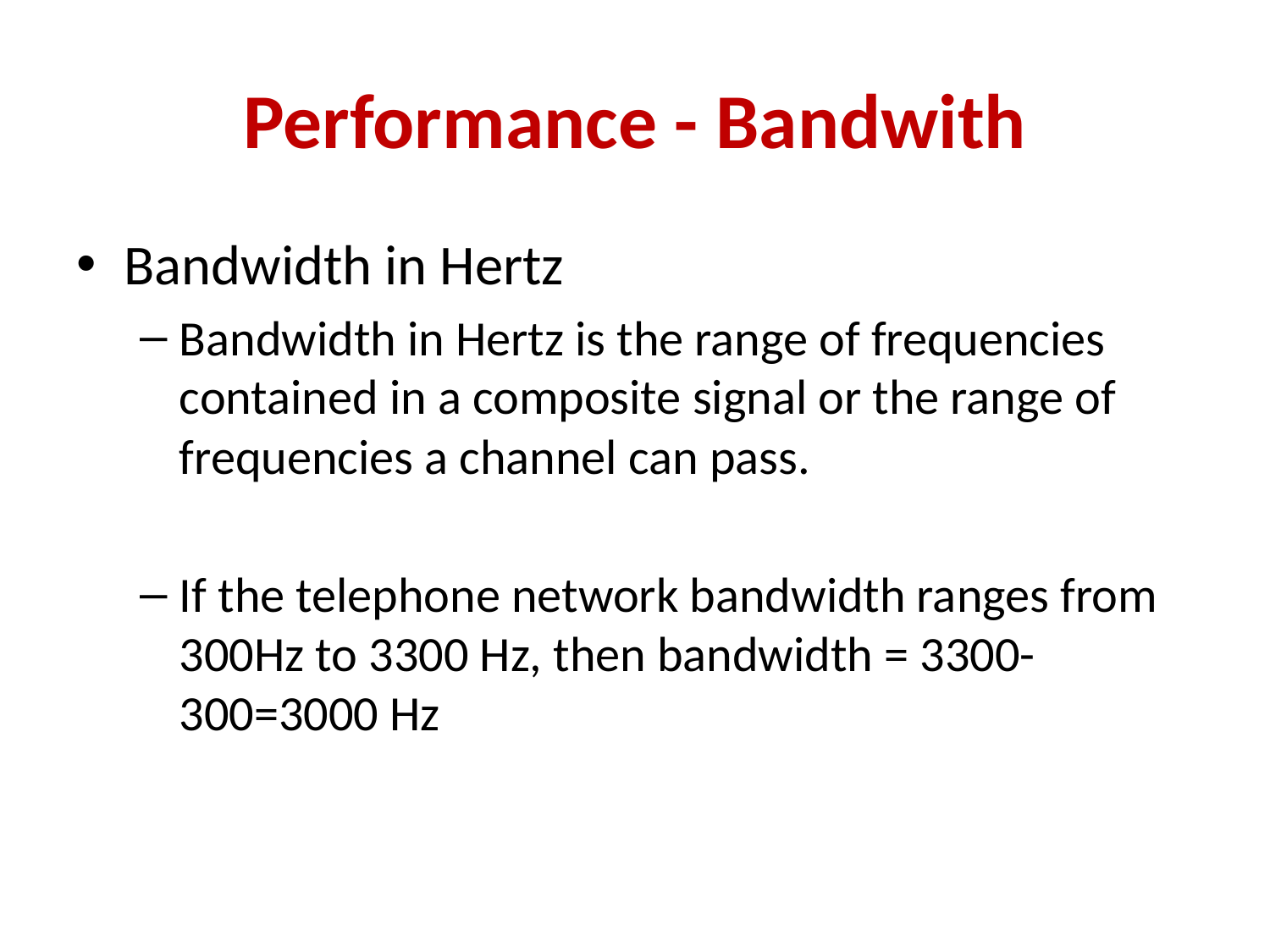

# Performance - Bandwith
Bandwidth in Hertz
Bandwidth in Hertz is the range of frequencies contained in a composite signal or the range of frequencies a channel can pass.

If the telephone network bandwidth ranges from 300Hz to 3300 Hz, then bandwidth = 3300-300=3000 Hz